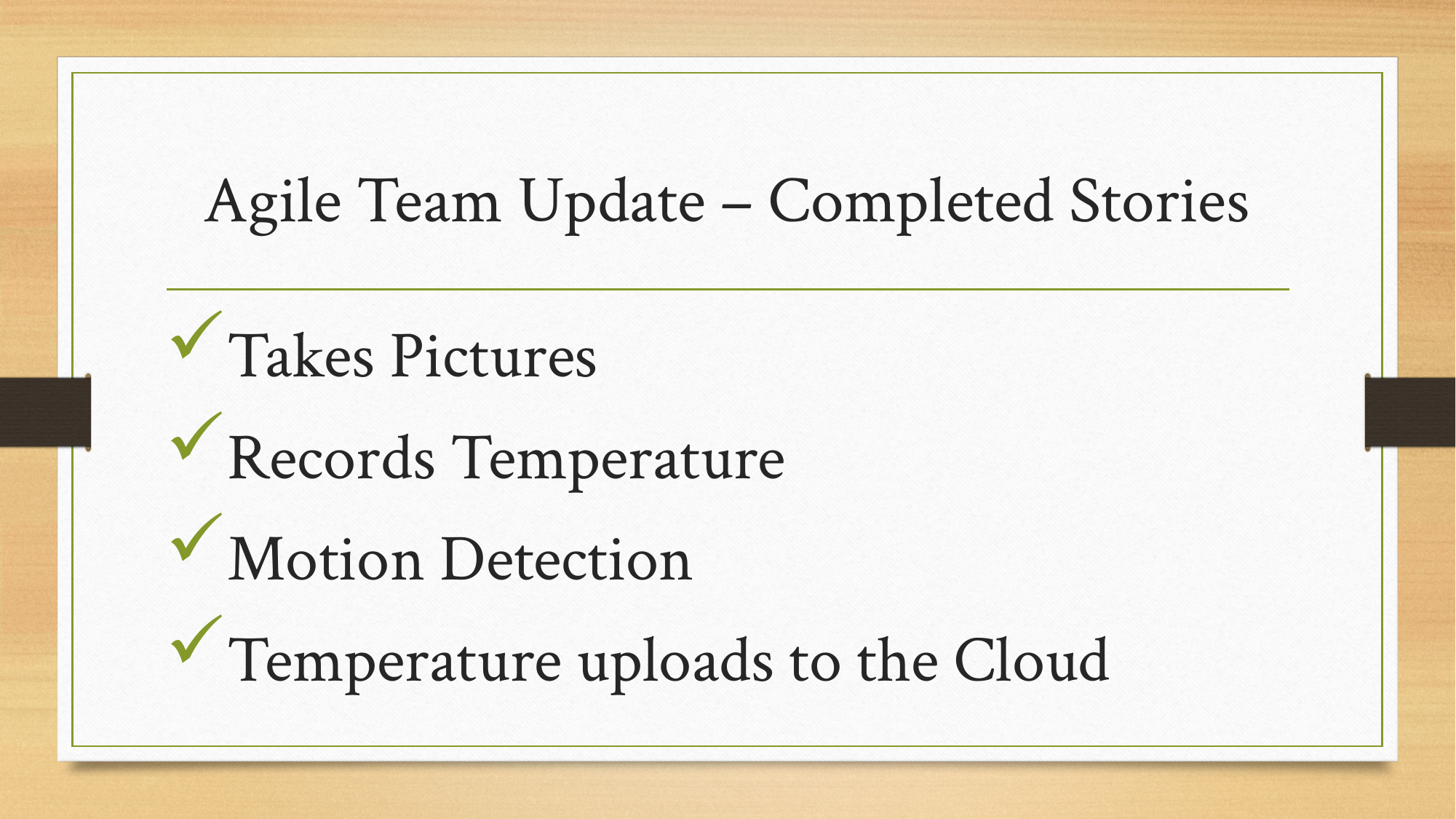

# Agile Team Update – Completed Stories
Takes Pictures
Records Temperature
Motion Detection
Temperature uploads to the Cloud